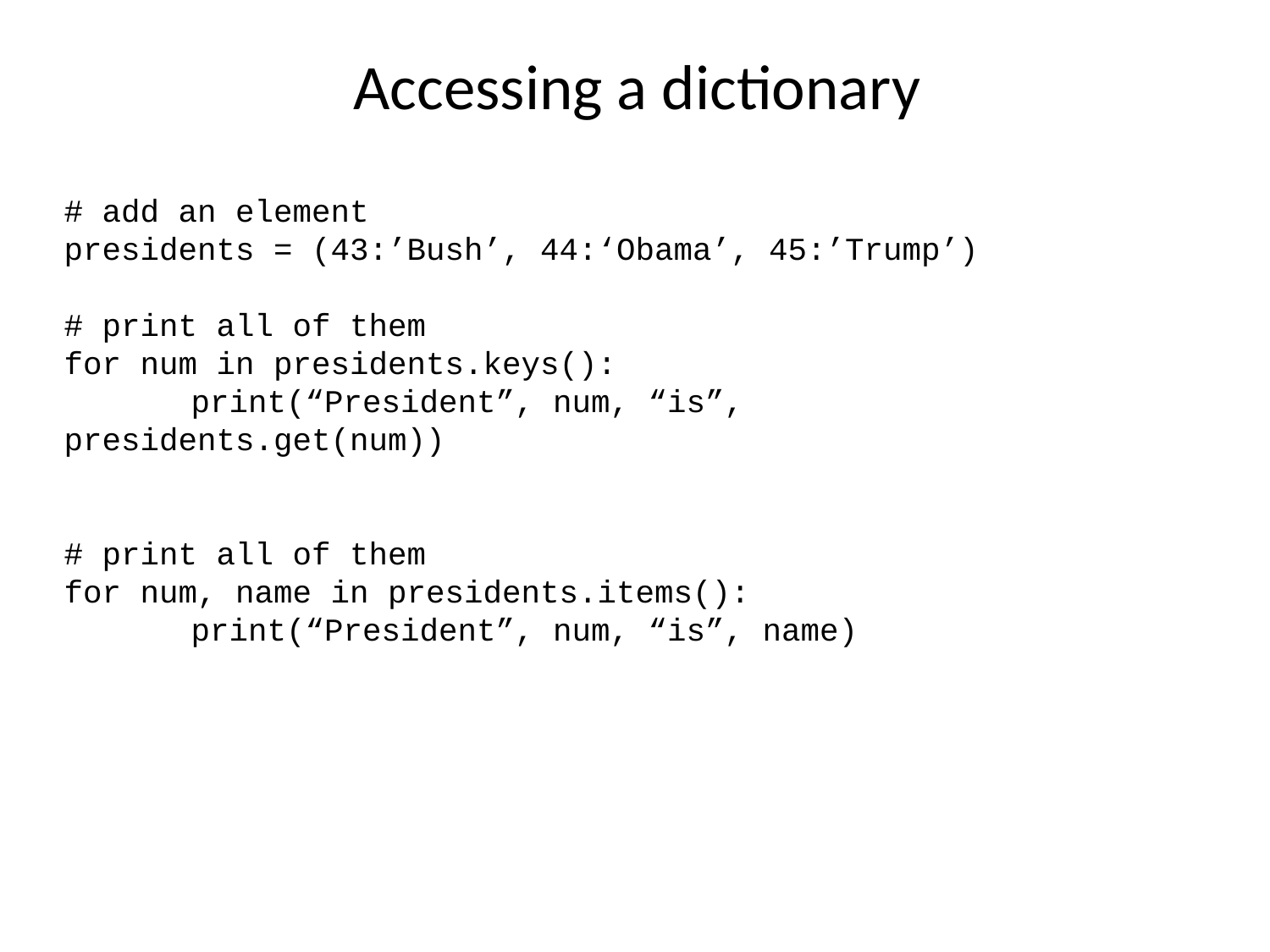

# Accessing a dictionary
# add an element
presidents = (43:’Bush’, 44:‘Obama’, 45:’Trump’)

# print all of them
for num in presidents.keys():
	print(“President”, num, “is”, presidents.get(num))

# print all of them
for num, name in presidents.items():
	print(“President”, num, “is”, name)